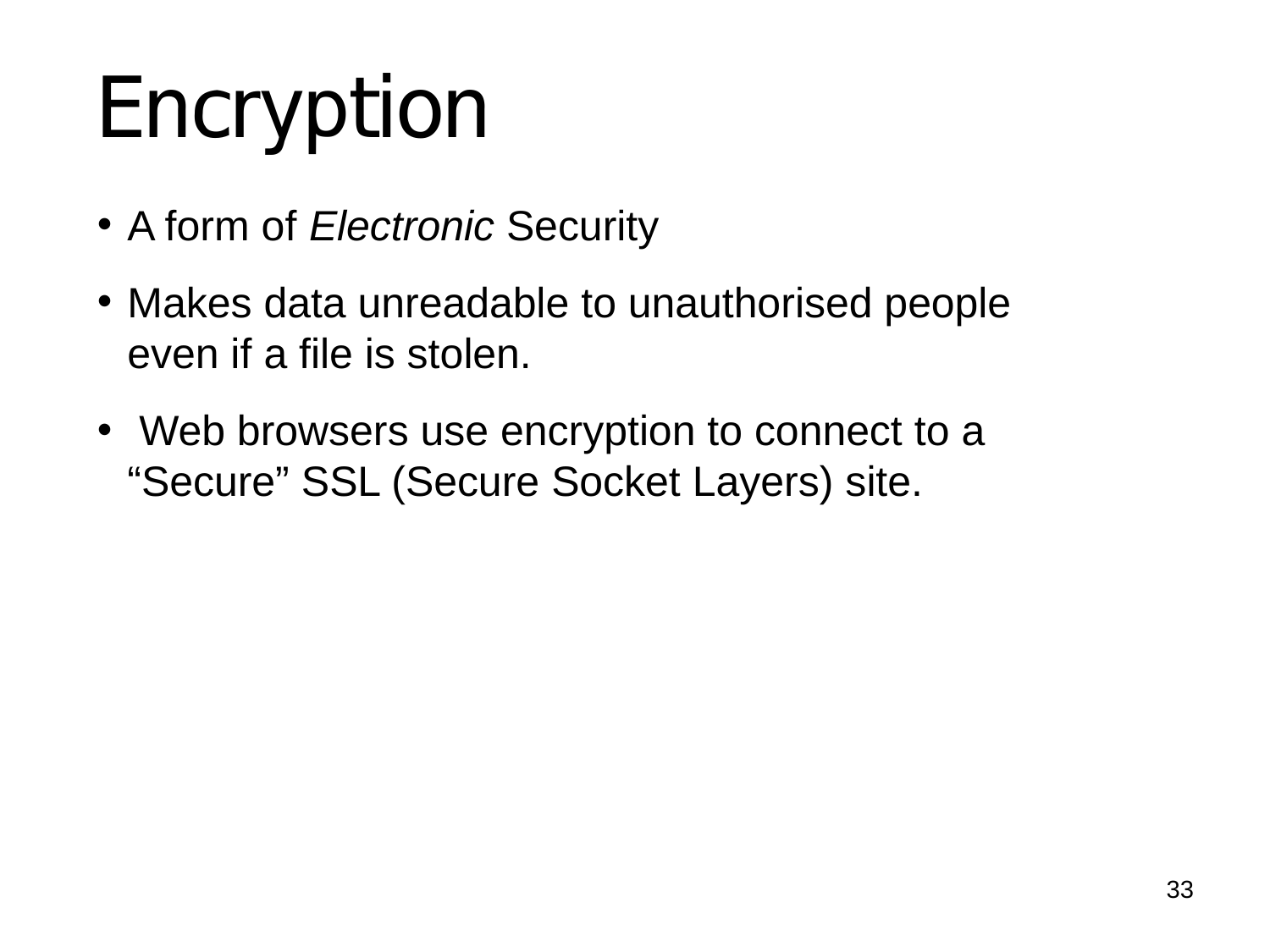

Encryption
A form of Electronic Security
Makes data unreadable to unauthorised people even if a file is stolen.
 Web browsers use encryption to connect to a “Secure” SSL (Secure Socket Layers) site.

33